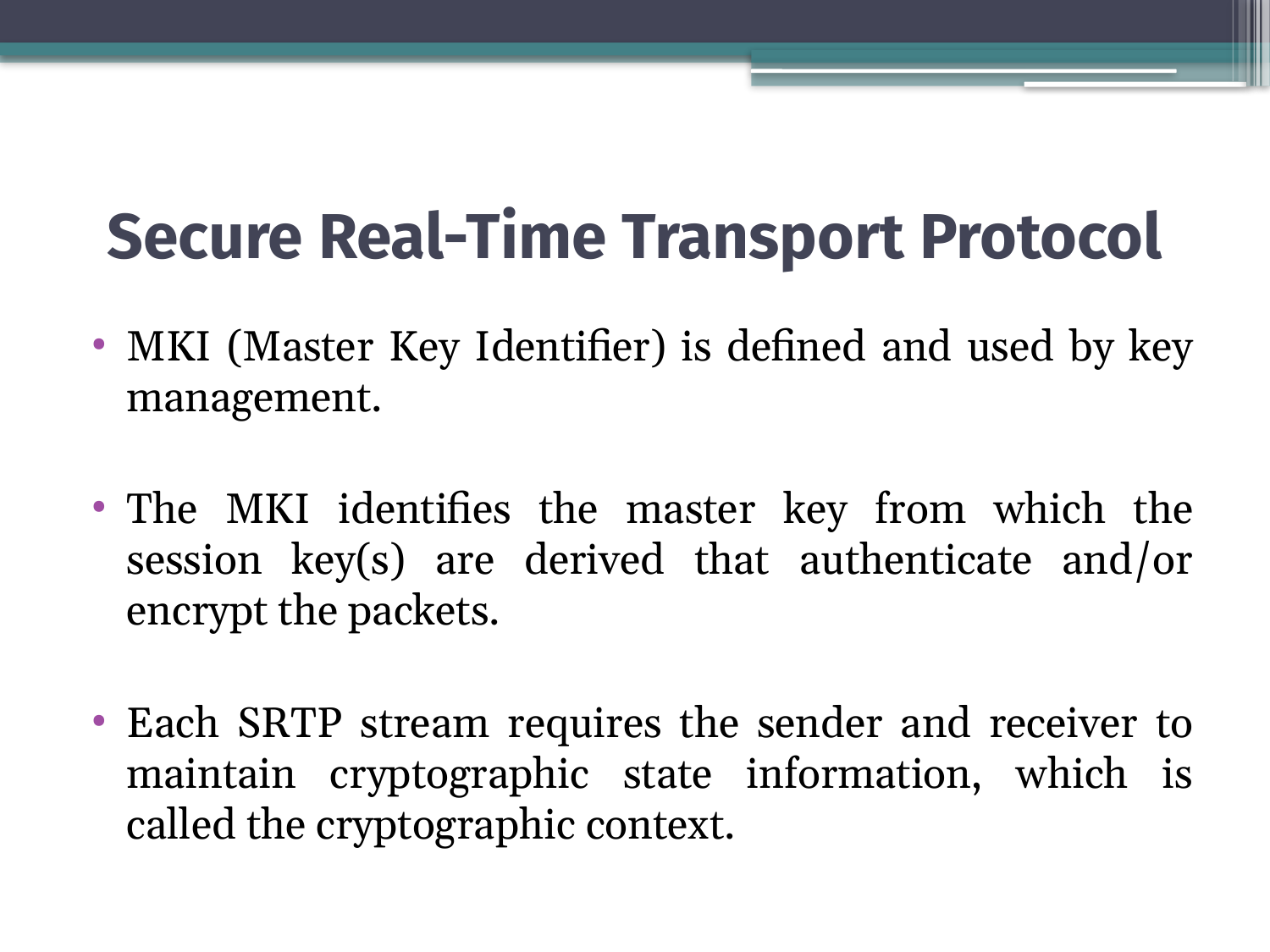

# Secure Real-Time Transport Protocol
MKI (Master Key Identifier) is defined and used by key management.

The MKI identifies the master key from which the session key(s) are derived that authenticate and/or encrypt the packets.

Each SRTP stream requires the sender and receiver to maintain cryptographic state information, which is called the cryptographic context.